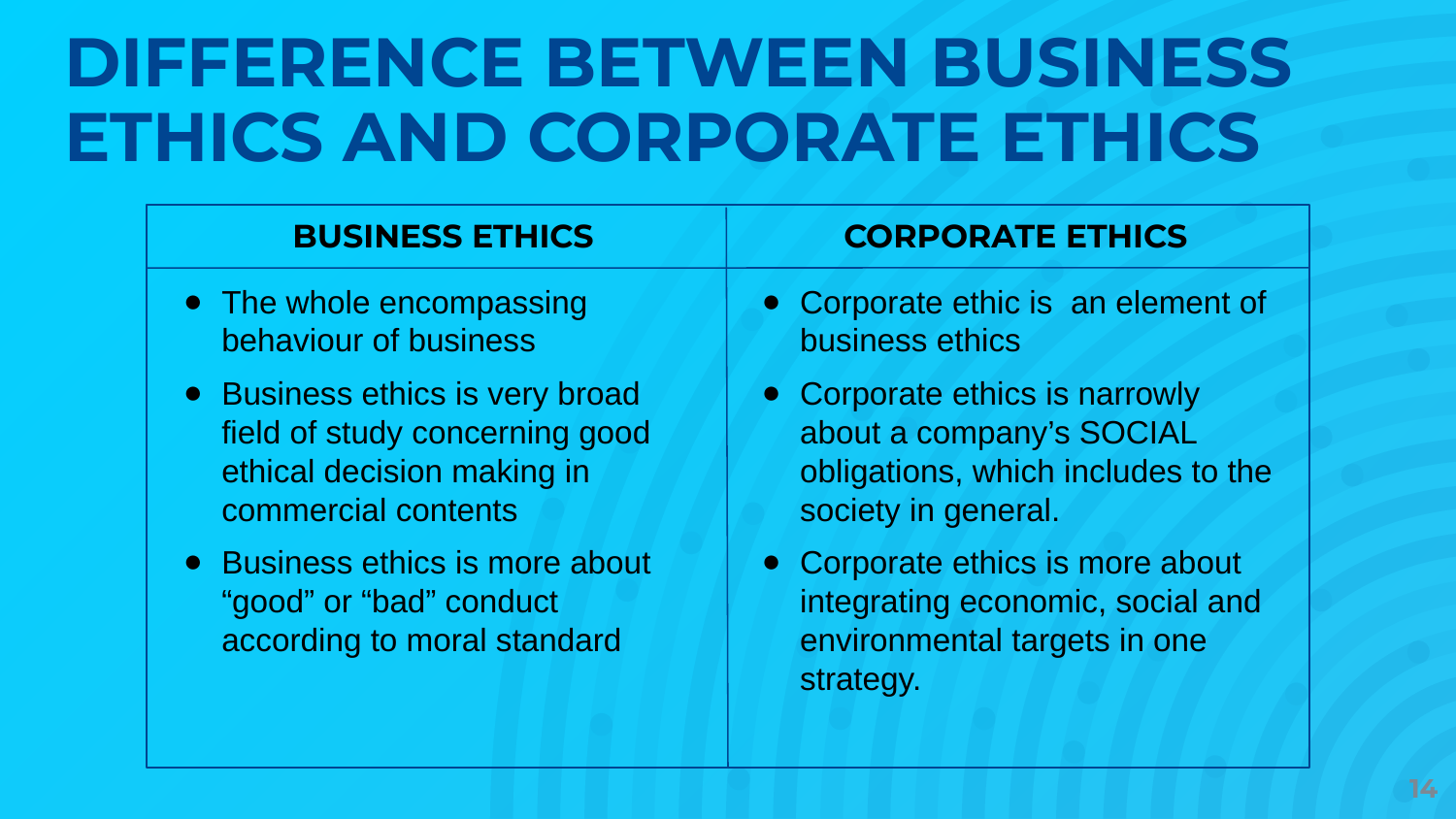

DIFFERENCE BETWEEN BUSINESS ETHICS AND CORPORATE ETHICS

BUSINESS ETHICS
CORPORATE ETHICS
The whole encompassing behaviour of business
Business ethics is very broad field of study concerning good ethical decision making in commercial contents
Business ethics is more about “good” or “bad” conduct according to moral standard

Corporate ethic is  an element of business ethics
Corporate ethics is narrowly about a company’s SOCIAL obligations, which includes to the society in general.
Corporate ethics is more about integrating economic, social and environmental targets in one strategy.
14